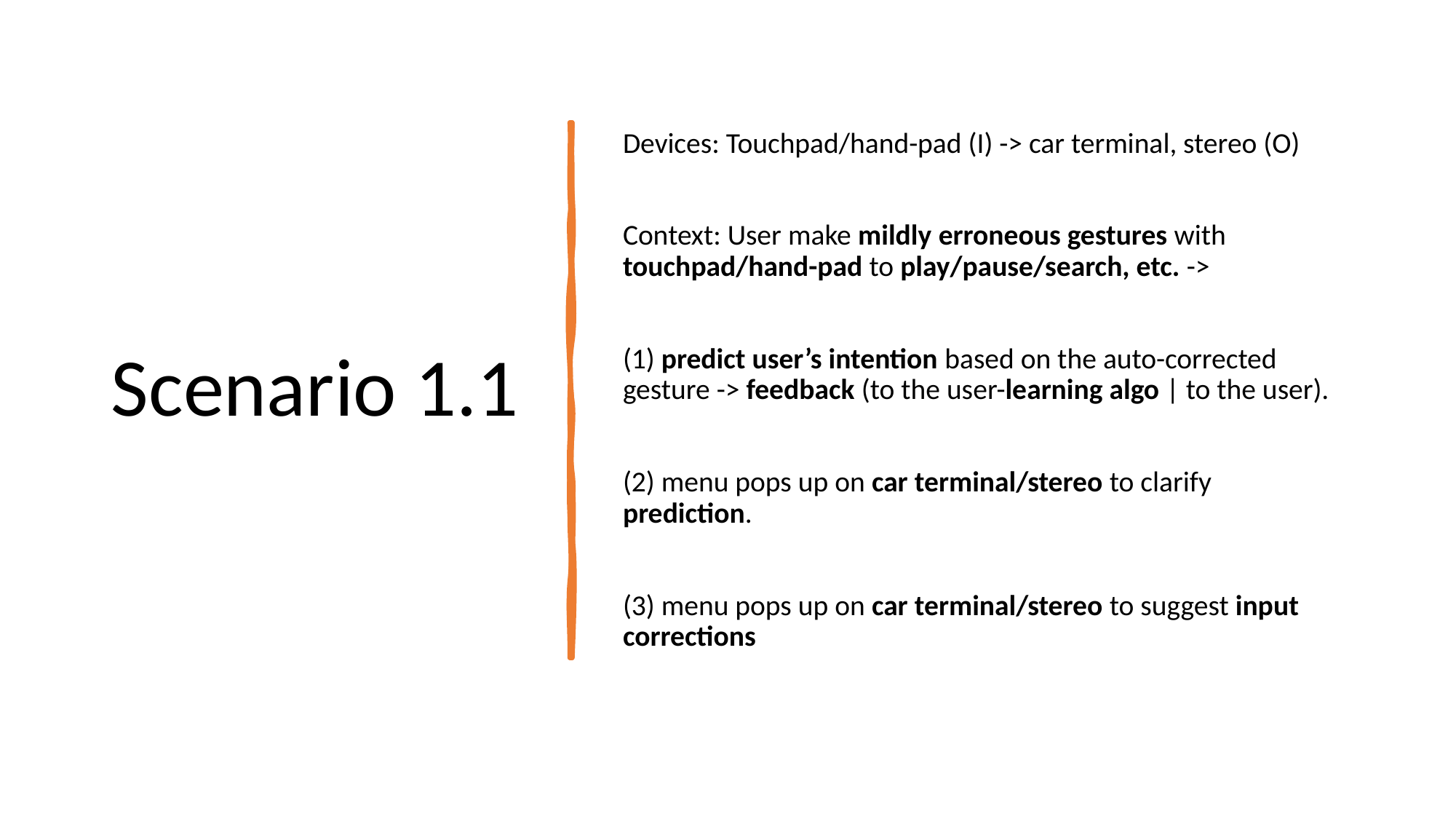

# Scenario 1.1
Devices: Touchpad/hand-pad (I) -> car terminal, stereo (O)

Context: User make mildly erroneous gestures with touchpad/hand-pad to play/pause/search, etc. ->

(1) predict user’s intention based on the auto-corrected gesture -> feedback (to the user-learning algo | to the user).

(2) menu pops up on car terminal/stereo to clarify prediction.

(3) menu pops up on car terminal/stereo to suggest input corrections